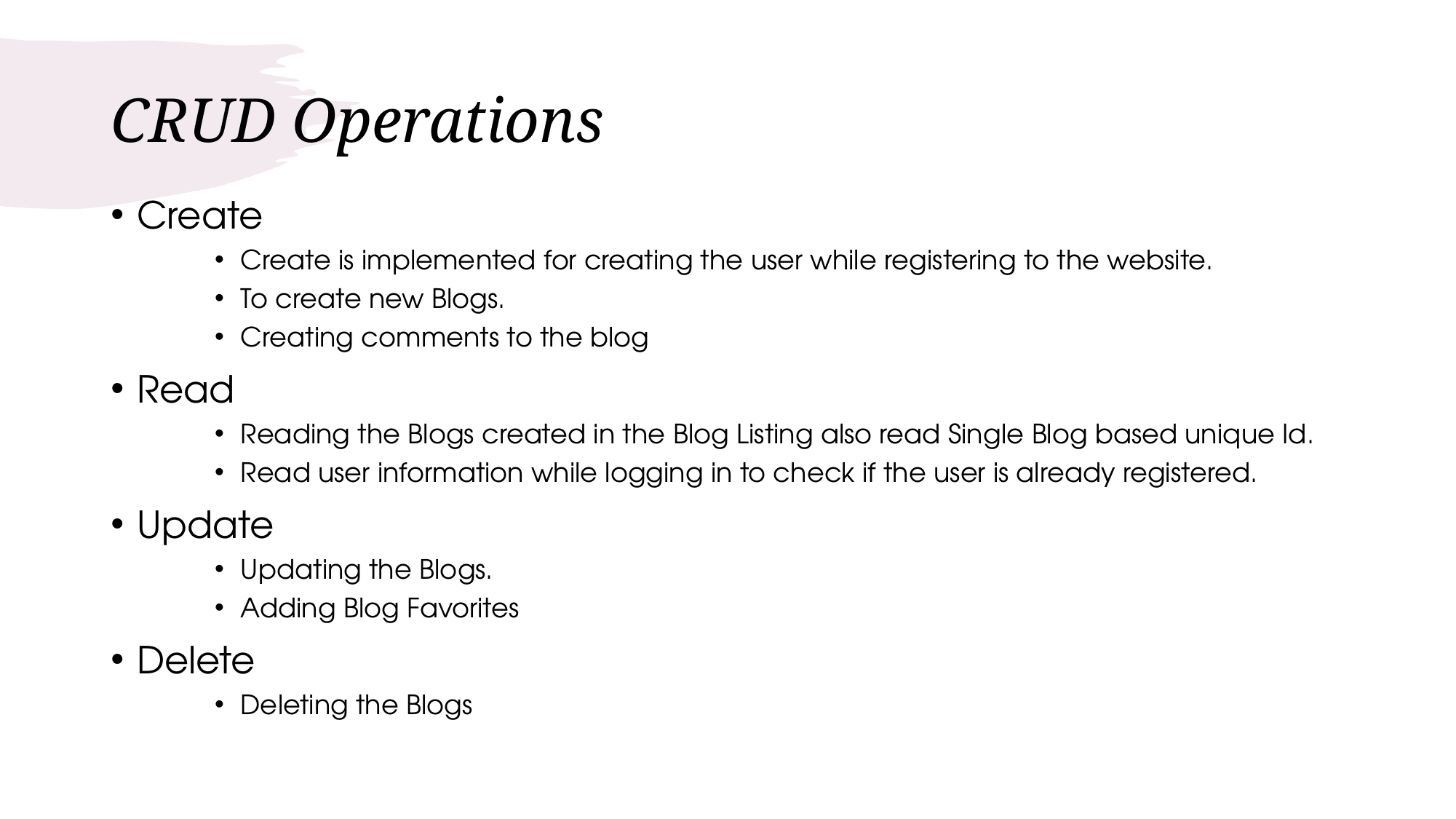

# CRUD Operations
Create
Create is implemented for creating the user while registering to the website.
To create new Blogs.
Creating comments to the blog
Read
Reading the Blogs created in the Blog Listing also read Single Blog based unique Id.
Read user information while logging in to check if the user is already registered.
Update
Updating the Blogs.
Adding Blog Favorites
Delete
Deleting the Blogs